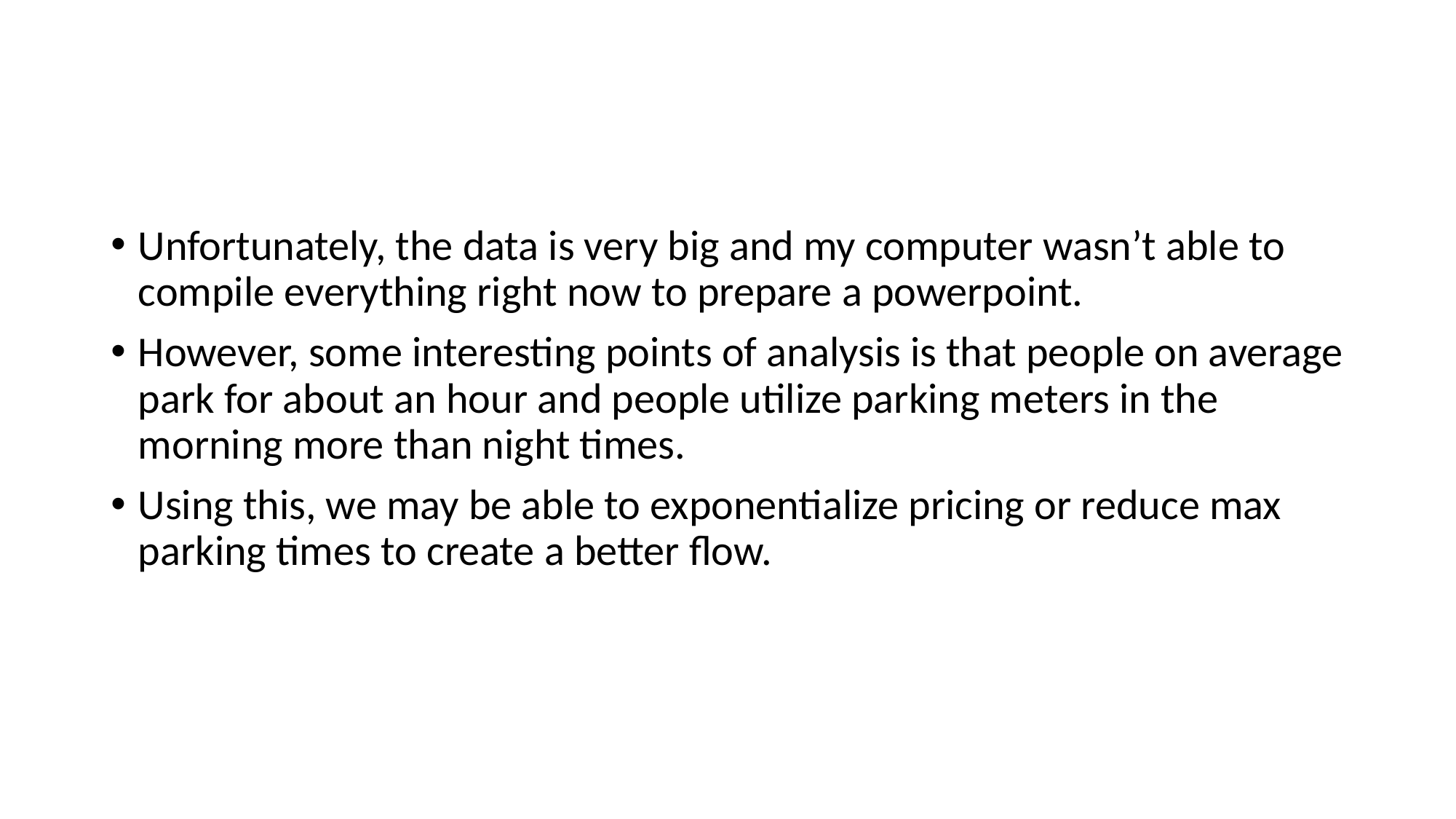

#
Unfortunately, the data is very big and my computer wasn’t able to compile everything right now to prepare a powerpoint.
However, some interesting points of analysis is that people on average park for about an hour and people utilize parking meters in the morning more than night times.
Using this, we may be able to exponentialize pricing or reduce max parking times to create a better flow.